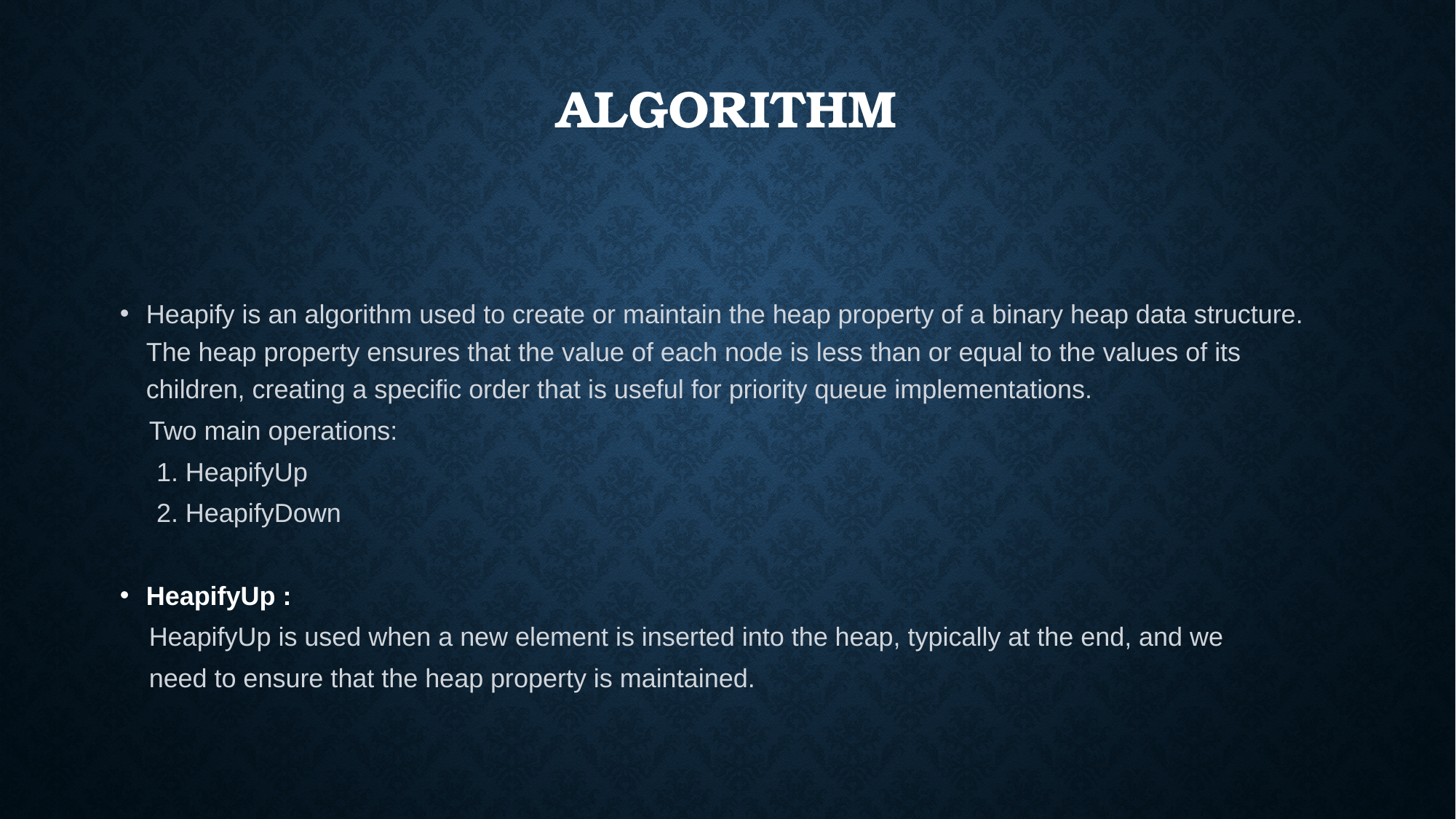

# ALGORITHM
Heapify is an algorithm used to create or maintain the heap property of a binary heap data structure. The heap property ensures that the value of each node is less than or equal to the values of its children, creating a specific order that is useful for priority queue implementations.
    Two main operations:
     1. HeapifyUp
     2. HeapifyDown

HeapifyUp :
    HeapifyUp is used when a new element is inserted into the heap, typically at the end, and we
    need to ensure that the heap property is maintained.